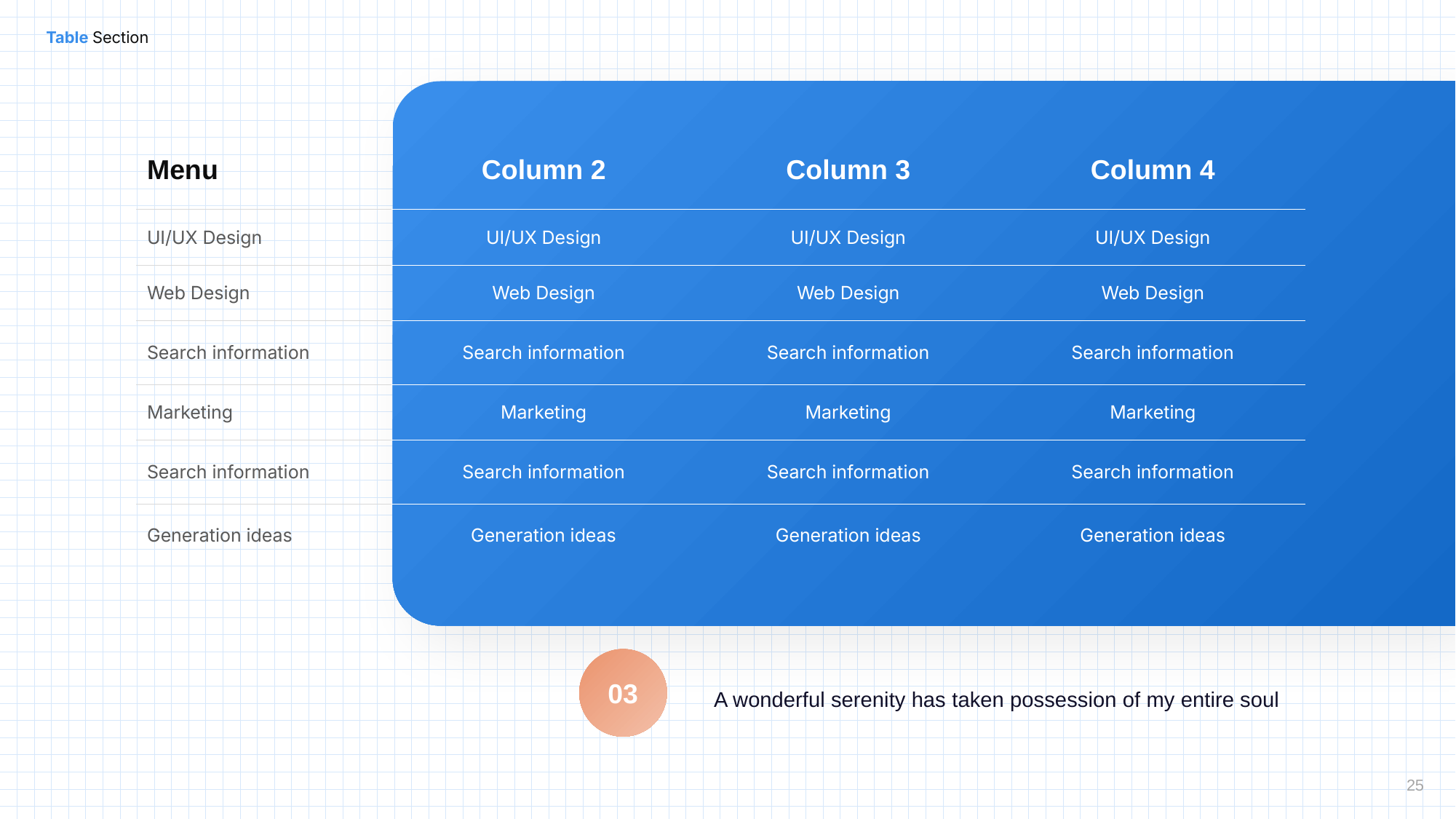

| Menu | Column 2 | Column 3 | Column 4 |
| --- | --- | --- | --- |
| UI/UX Design | UI/UX Design | UI/UX Design | UI/UX Design |
| Web Design | Web Design | Web Design | Web Design |
| Search information | Search information | Search information | Search information |
| Marketing | Marketing | Marketing | Marketing |
| Search information | Search information | Search information | Search information |
| Generation ideas | Generation ideas | Generation ideas | Generation ideas |
03
A wonderful serenity has taken possession of my entire soul